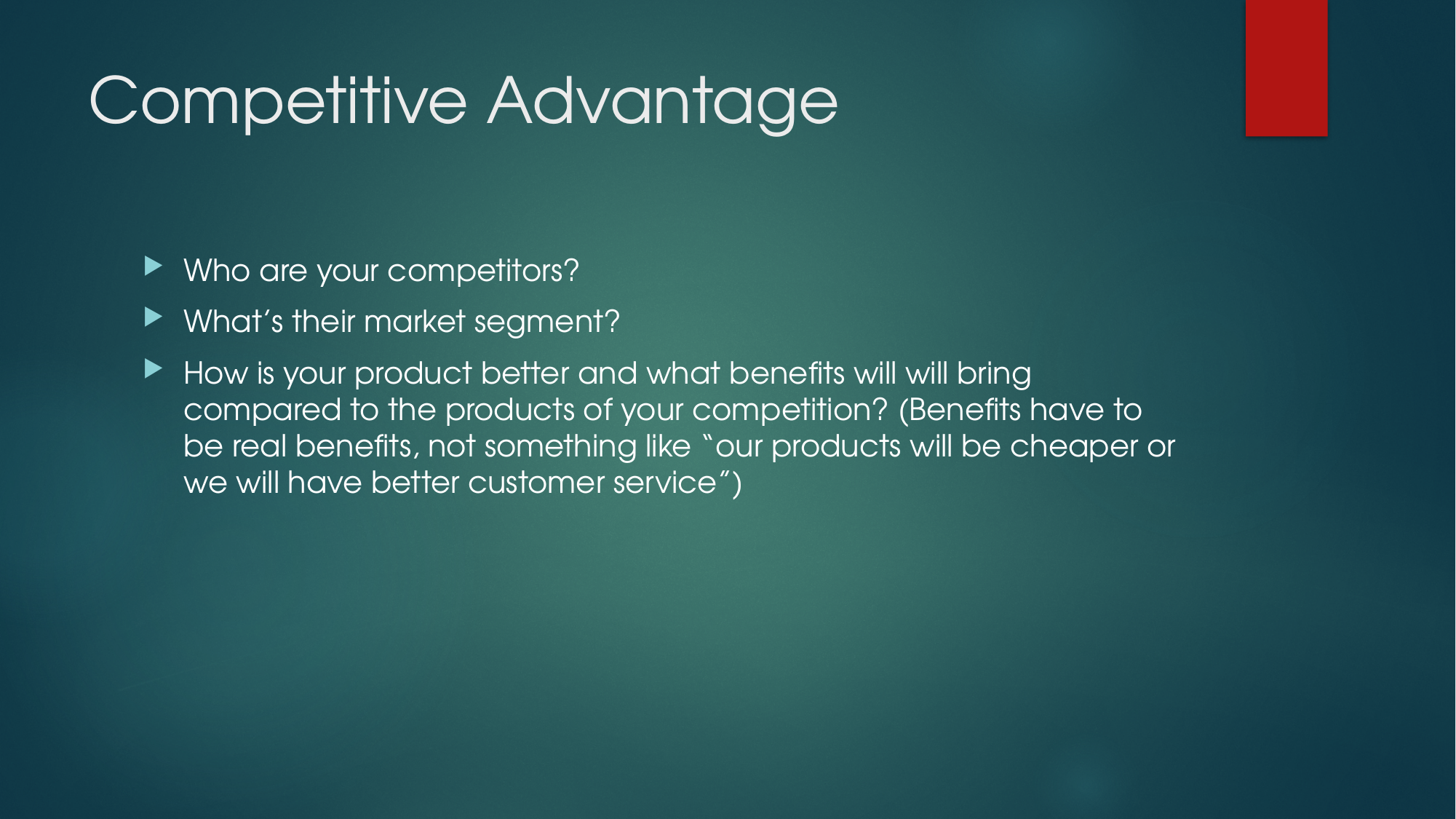

# Competitive Advantage
Who are your competitors?
What’s their market segment?
How is your product better and what benefits will will bring compared to the products of your competition? (Benefits have to be real benefits, not something like “our products will be cheaper or we will have better customer service”)